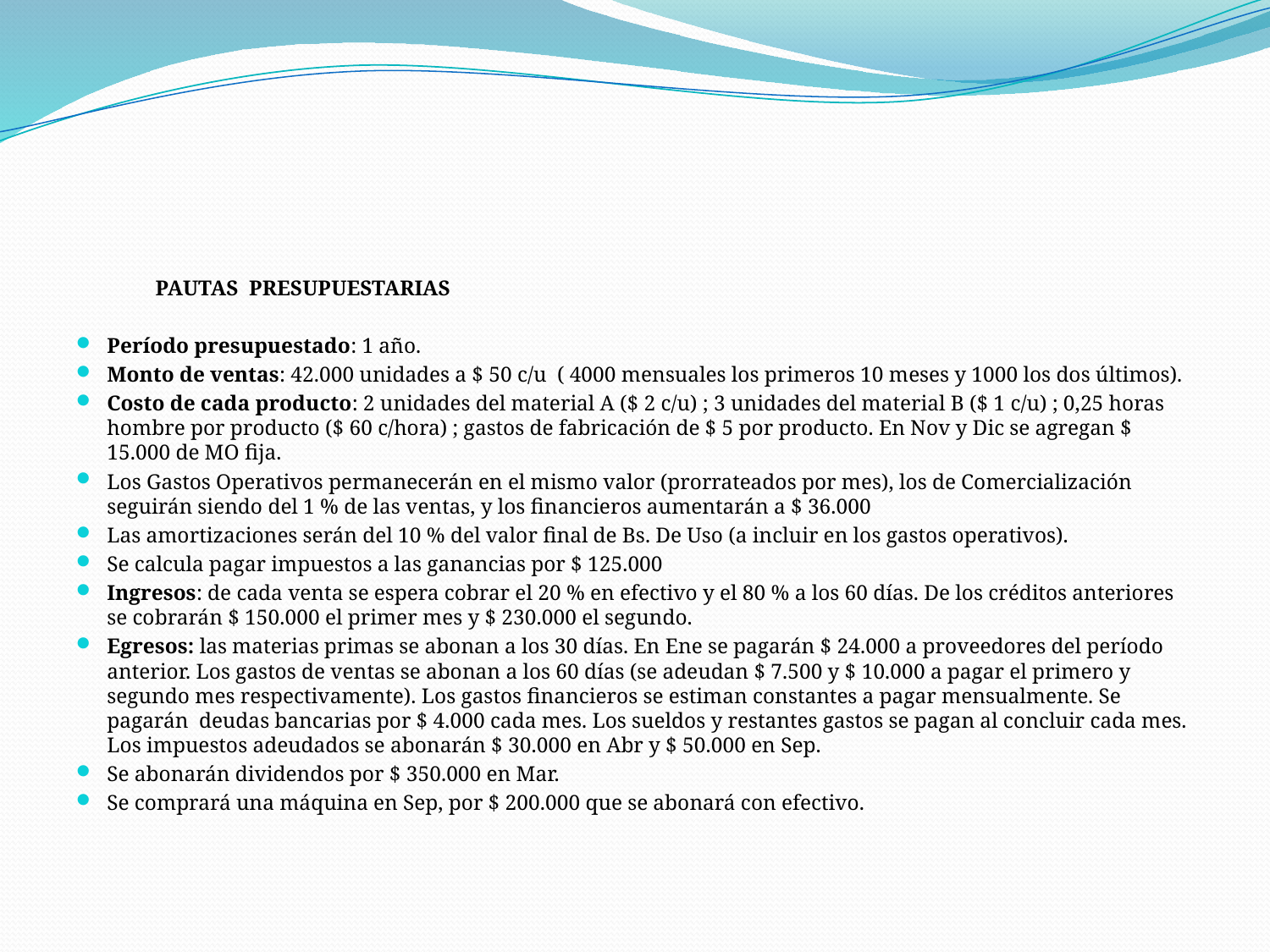

#
               PAUTAS  PRESUPUESTARIAS

Período presupuestado: 1 año.
Monto de ventas: 42.000 unidades a $ 50 c/u  ( 4000 mensuales los primeros 10 meses y 1000 los dos últimos).
Costo de cada producto: 2 unidades del material A ($ 2 c/u) ; 3 unidades del material B ($ 1 c/u) ; 0,25 horas hombre por producto ($ 60 c/hora) ; gastos de fabricación de $ 5 por producto. En Nov y Dic se agregan $ 15.000 de MO fija.
Los Gastos Operativos permanecerán en el mismo valor (prorrateados por mes), los de Comercialización seguirán siendo del 1 % de las ventas, y los financieros aumentarán a $ 36.000
Las amortizaciones serán del 10 % del valor final de Bs. De Uso (a incluir en los gastos operativos).
Se calcula pagar impuestos a las ganancias por $ 125.000
Ingresos: de cada venta se espera cobrar el 20 % en efectivo y el 80 % a los 60 días. De los créditos anteriores se cobrarán $ 150.000 el primer mes y $ 230.000 el segundo.
Egresos: las materias primas se abonan a los 30 días. En Ene se pagarán $ 24.000 a proveedores del período anterior. Los gastos de ventas se abonan a los 60 días (se adeudan $ 7.500 y $ 10.000 a pagar el primero y segundo mes respectivamente). Los gastos financieros se estiman constantes a pagar mensualmente. Se pagarán  deudas bancarias por $ 4.000 cada mes. Los sueldos y restantes gastos se pagan al concluir cada mes. Los impuestos adeudados se abonarán $ 30.000 en Abr y $ 50.000 en Sep.
Se abonarán dividendos por $ 350.000 en Mar.
Se comprará una máquina en Sep, por $ 200.000 que se abonará con efectivo.